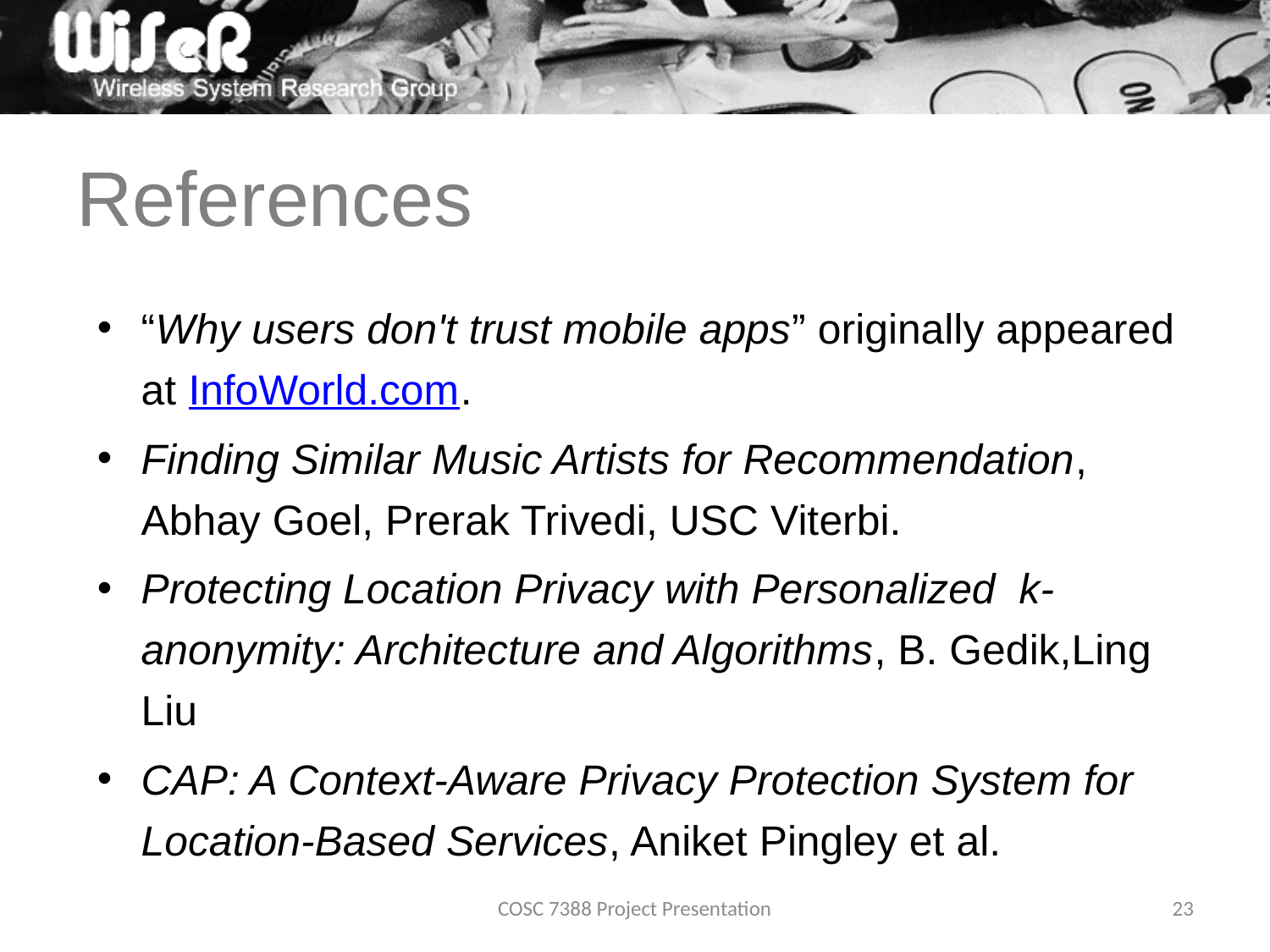

# References
“Why users don't trust mobile apps” originally appeared at InfoWorld.com.
Finding Similar Music Artists for Recommendation, Abhay Goel, Prerak Trivedi, USC Viterbi.
Protecting Location Privacy with Personalized  k-anonymity: Architecture and Algorithms, B. Gedik,Ling Liu
CAP: A Context-Aware Privacy Protection System for Location-Based Services, Aniket Pingley et al.
COSC 7388 Project Presentation
23